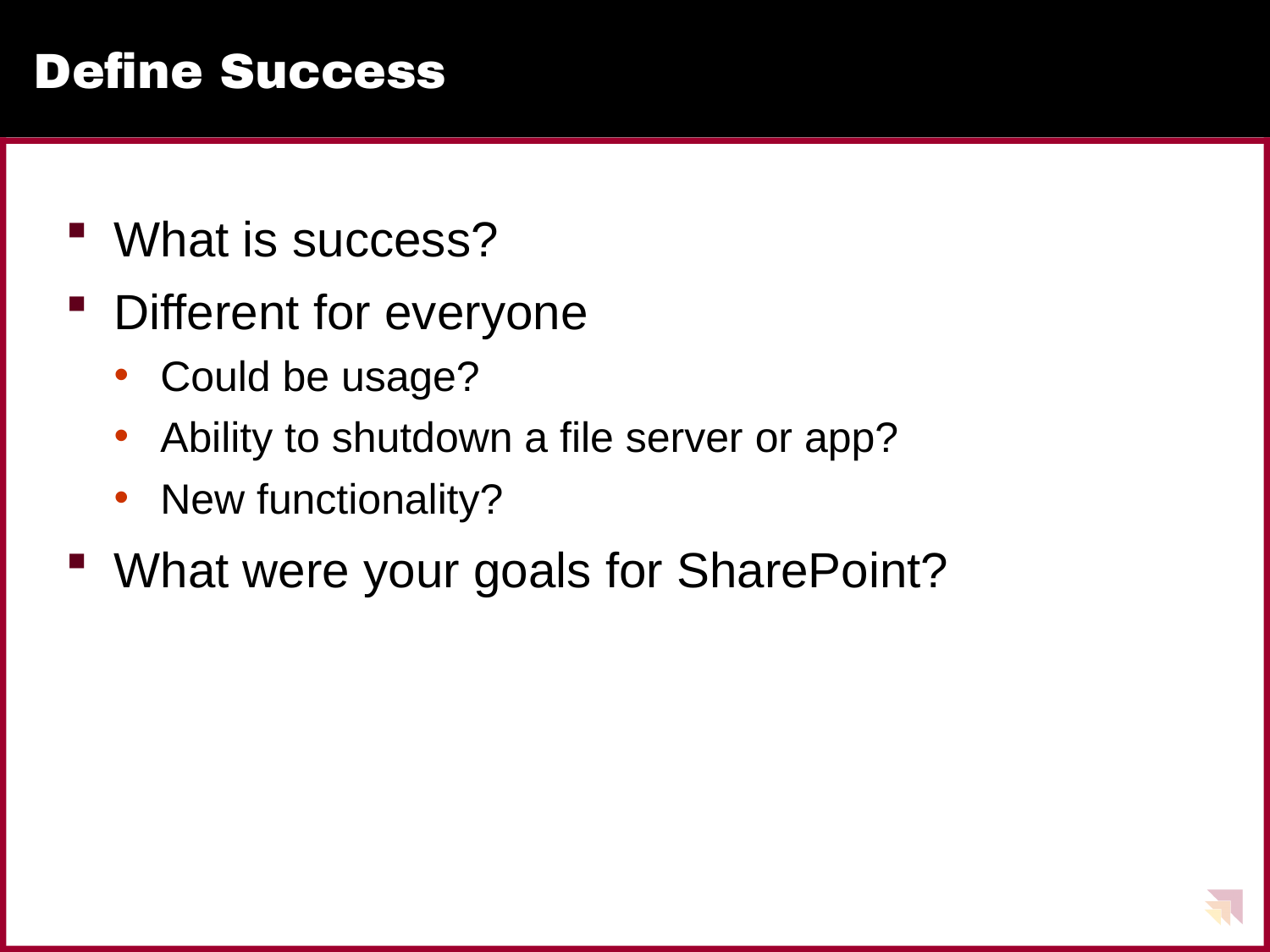

# Define Success
What is success?
Different for everyone
Could be usage?
Ability to shutdown a file server or app?
New functionality?
What were your goals for SharePoint?